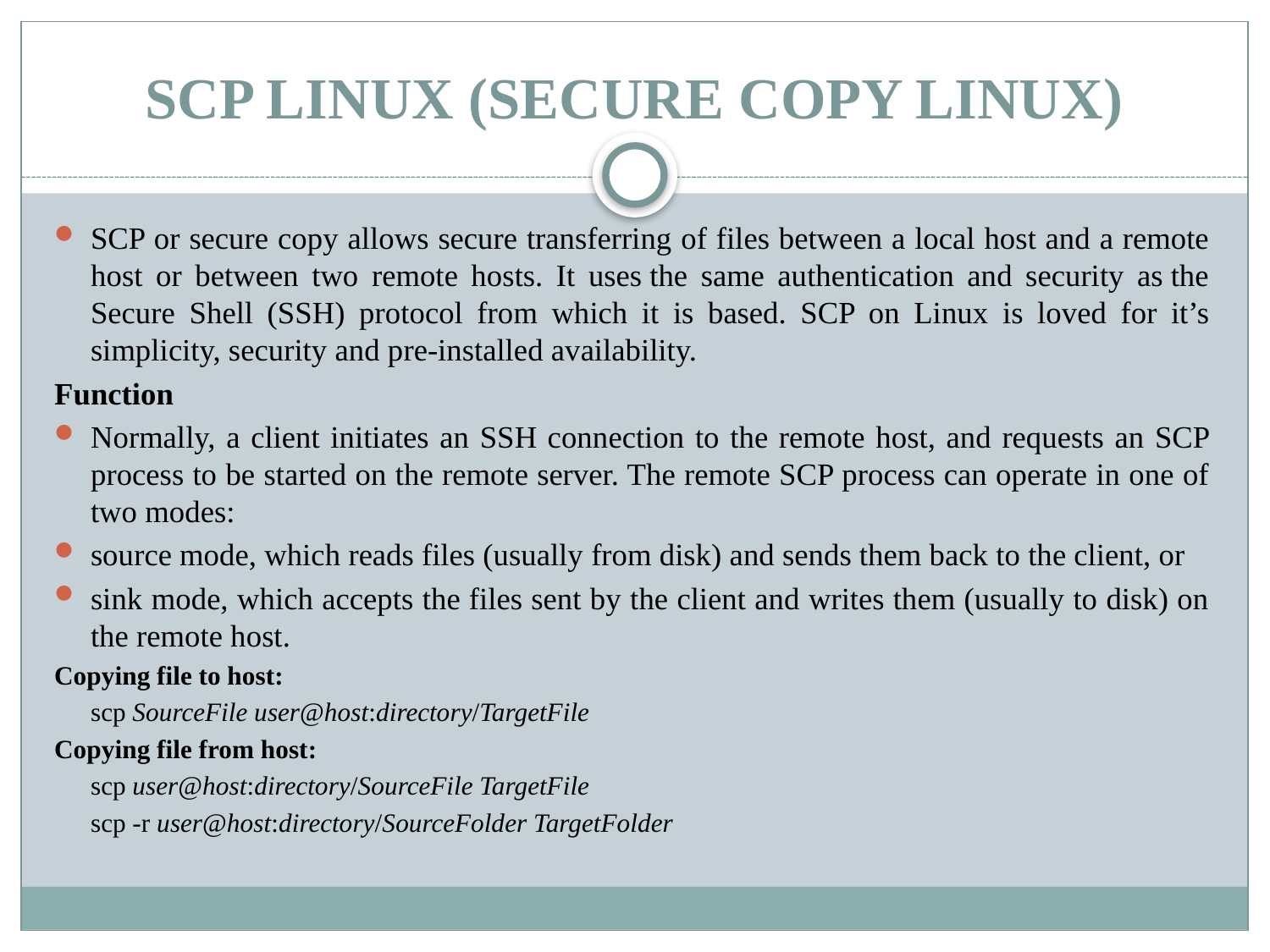

# SCP LINUX (SECURE COPY LINUX)
SCP or secure copy allows secure transferring of files between a local host and a remote host or between two remote hosts. It uses the same authentication and security as the Secure Shell (SSH) protocol from which it is based. SCP on Linux is loved for it’s simplicity, security and pre-installed availability.
Function
Normally, a client initiates an SSH connection to the remote host, and requests an SCP process to be started on the remote server. The remote SCP process can operate in one of two modes:
source mode, which reads files (usually from disk) and sends them back to the client, or
sink mode, which accepts the files sent by the client and writes them (usually to disk) on the remote host.
Copying file to host:
	scp SourceFile user@host:directory/TargetFile
Copying file from host:
	scp user@host:directory/SourceFile TargetFile
	scp -r user@host:directory/SourceFolder TargetFolder